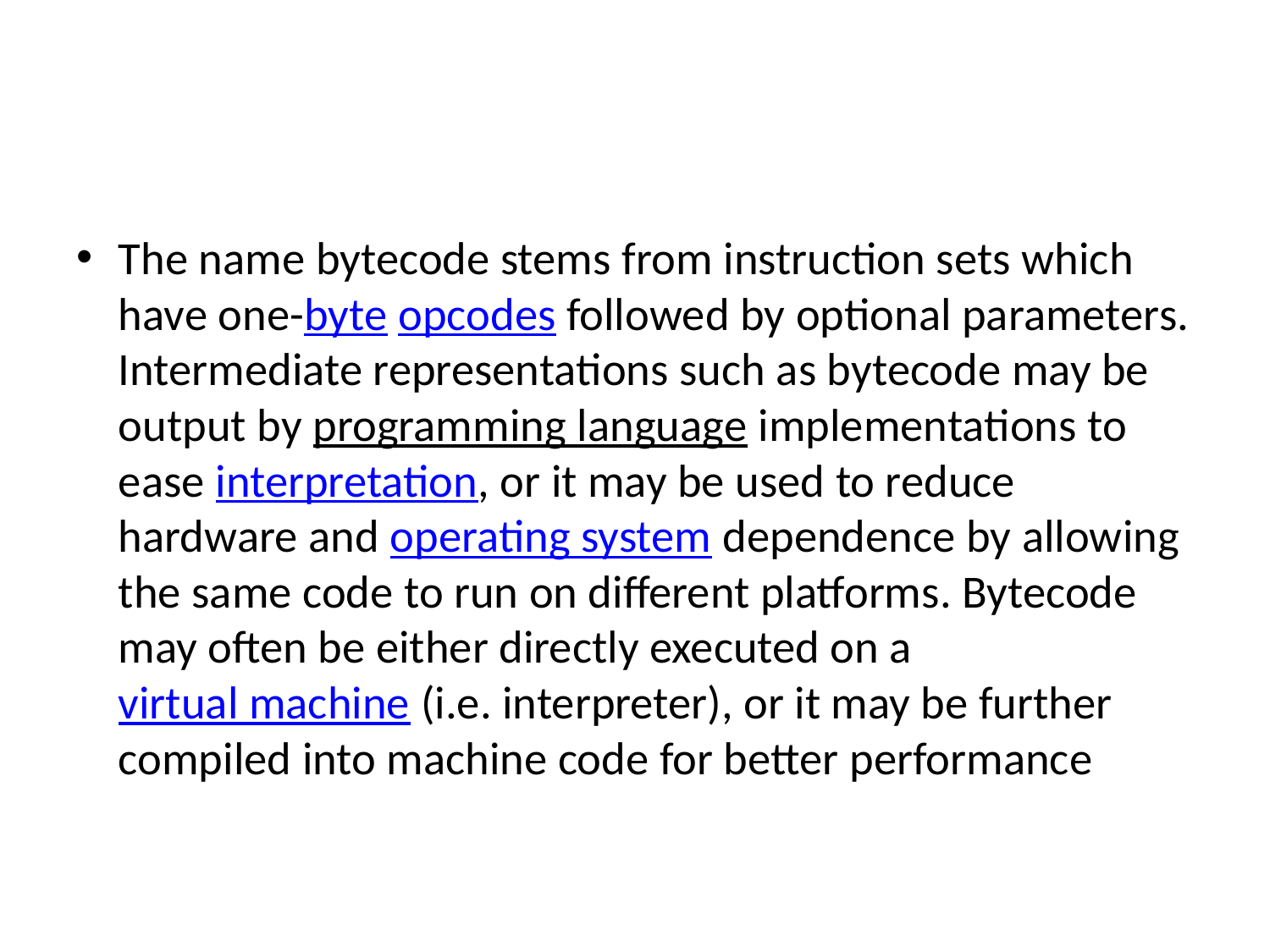

#
The name bytecode stems from instruction sets which have one-byte opcodes followed by optional parameters. Intermediate representations such as bytecode may be output by programming language implementations to ease interpretation, or it may be used to reduce hardware and operating system dependence by allowing the same code to run on different platforms. Bytecode may often be either directly executed on a virtual machine (i.e. interpreter), or it may be further compiled into machine code for better performance